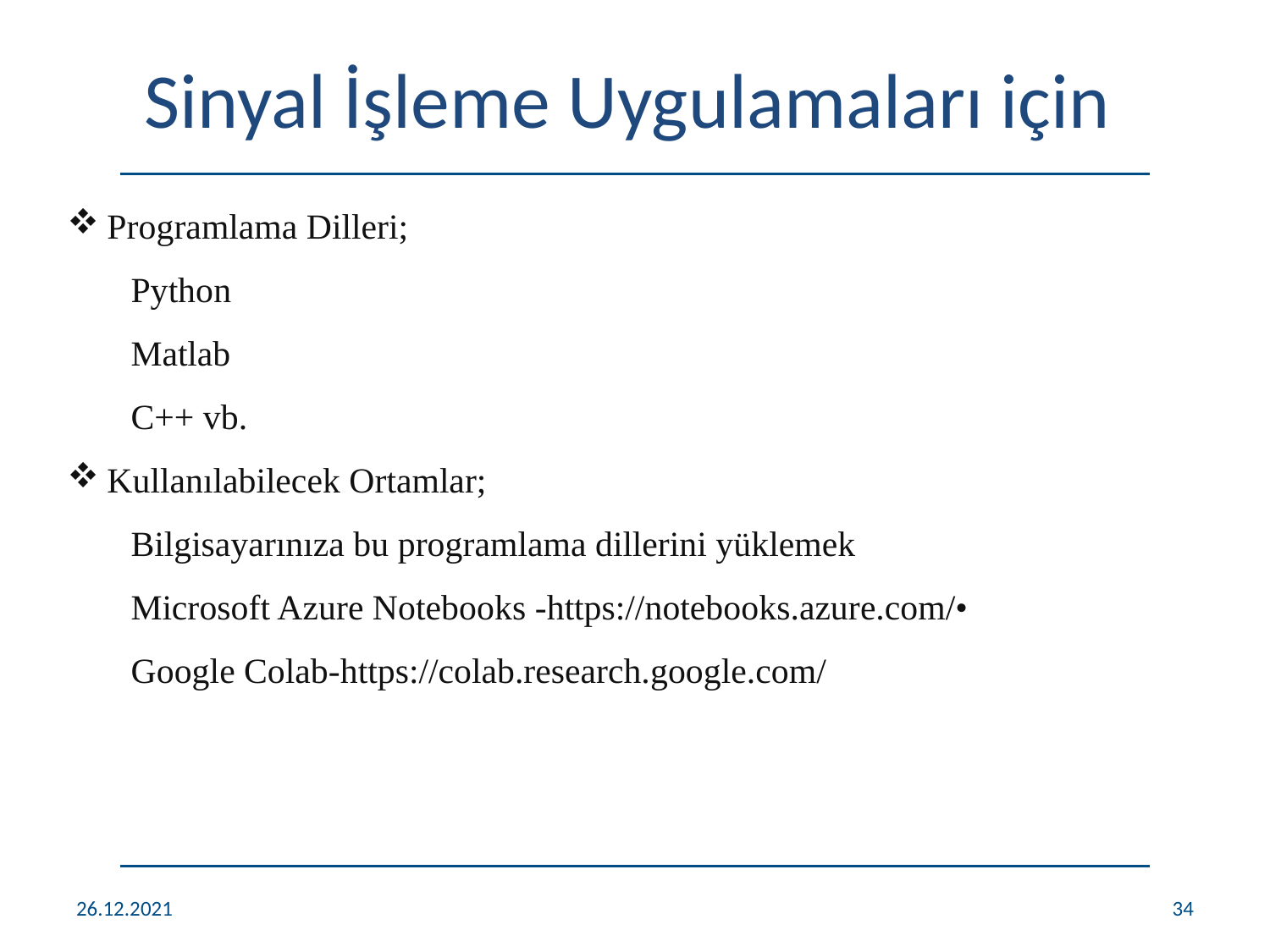

# Sinyal İşleme Uygulamaları için
Programlama Dilleri;
Python
Matlab
C++ vb.
Kullanılabilecek Ortamlar;
Bilgisayarınıza bu programlama dillerini yüklemek
Microsoft Azure Notebooks -https://notebooks.azure.com/•
Google Colab-https://colab.research.google.com/
26.12.2021
34